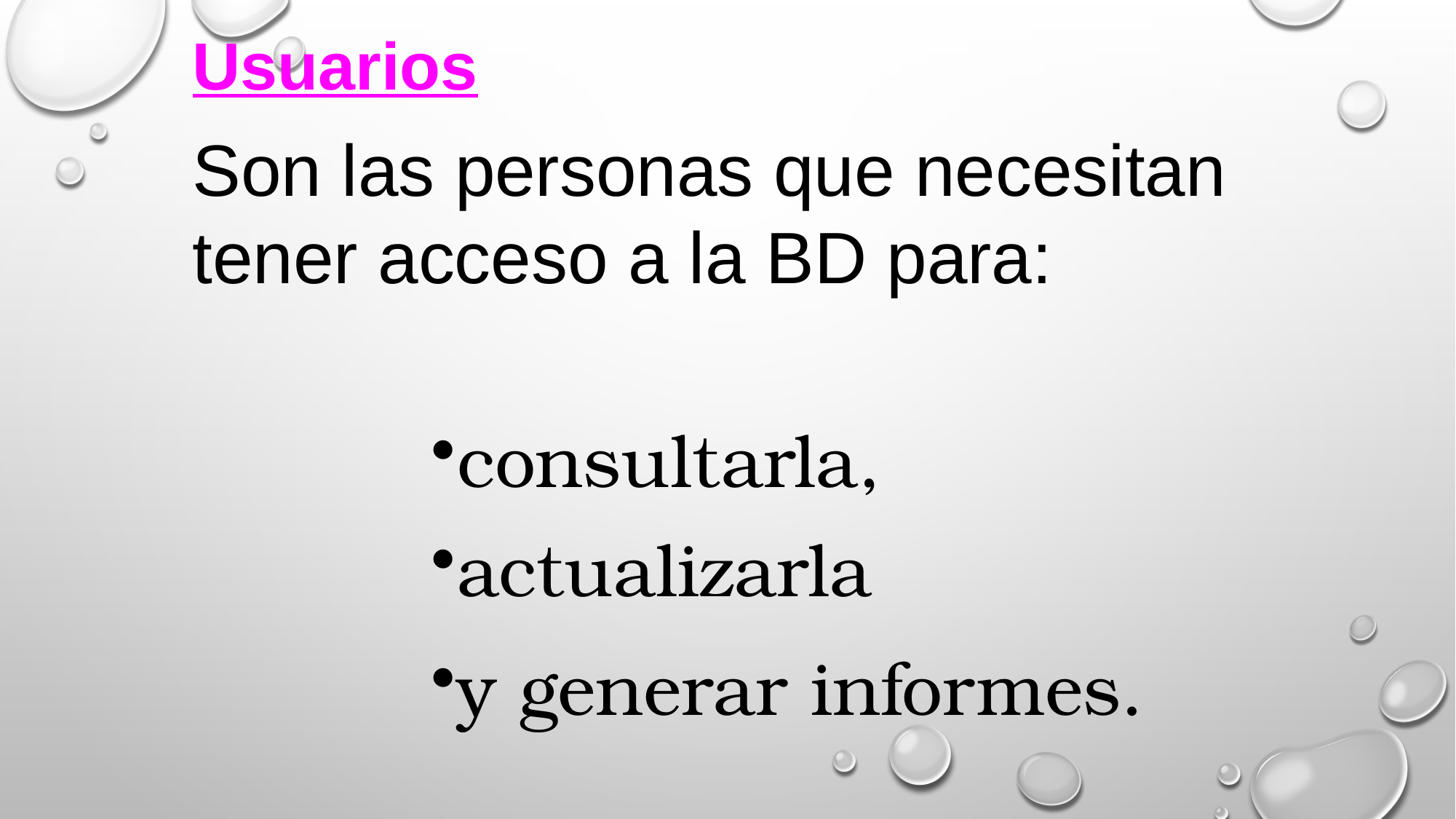

Usuarios
Son las personas que necesitan tener acceso a la BD para:
consultarla,
actualizarla
y generar informes.